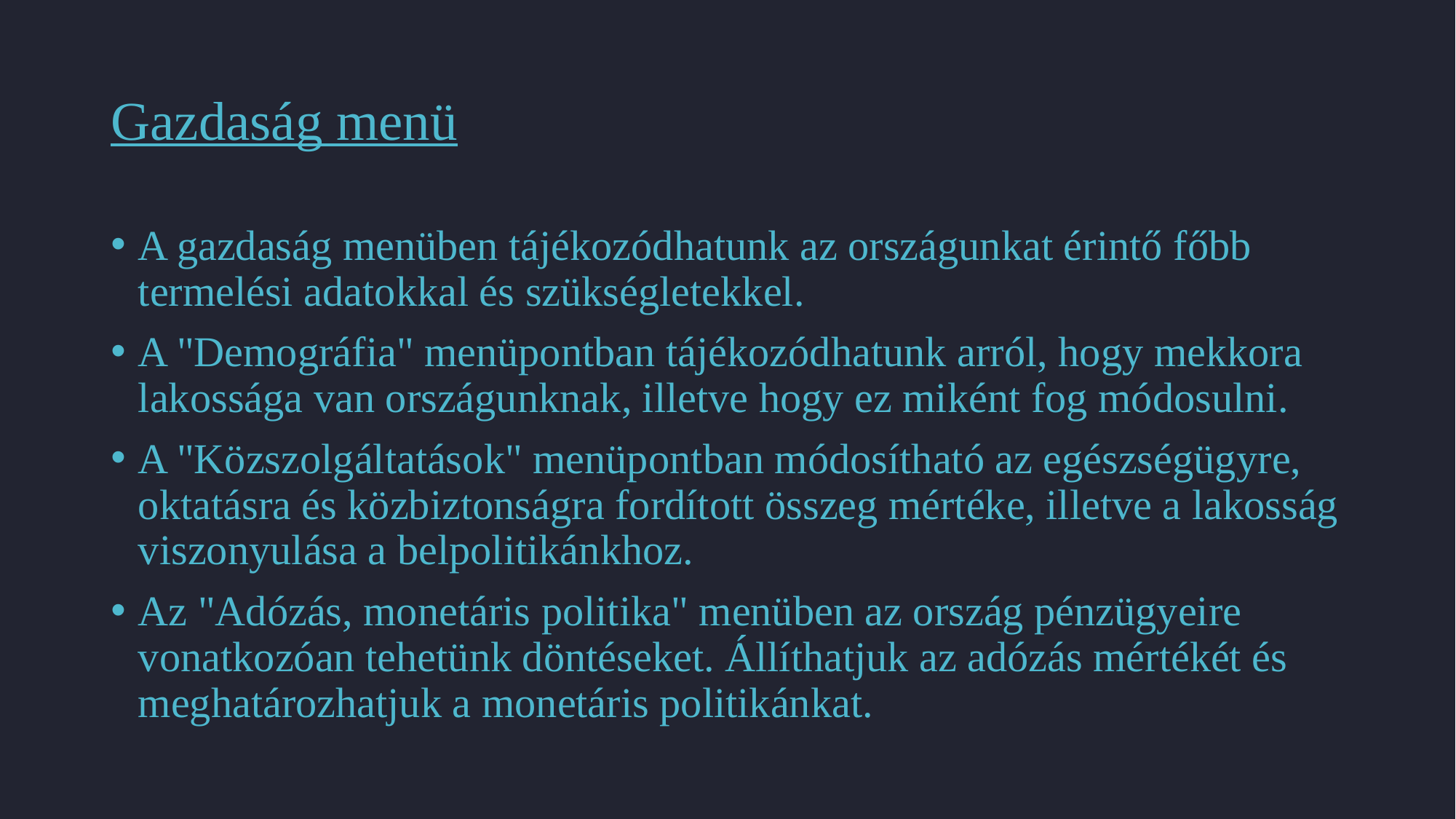

# Gazdaság menü
A gazdaság menüben tájékozódhatunk az országunkat érintő főbb termelési adatokkal és szükségletekkel.
A "Demográfia" menüpontban tájékozódhatunk arról, hogy mekkora lakossága van országunknak, illetve hogy ez miként fog módosulni.
A "Közszolgáltatások" menüpontban módosítható az egészségügyre, oktatásra és közbiztonságra fordított összeg mértéke, illetve a lakosság viszonyulása a belpolitikánkhoz.
Az "Adózás, monetáris politika" menüben az ország pénzügyeire vonatkozóan tehetünk döntéseket. Állíthatjuk az adózás mértékét és meghatározhatjuk a monetáris politikánkat.